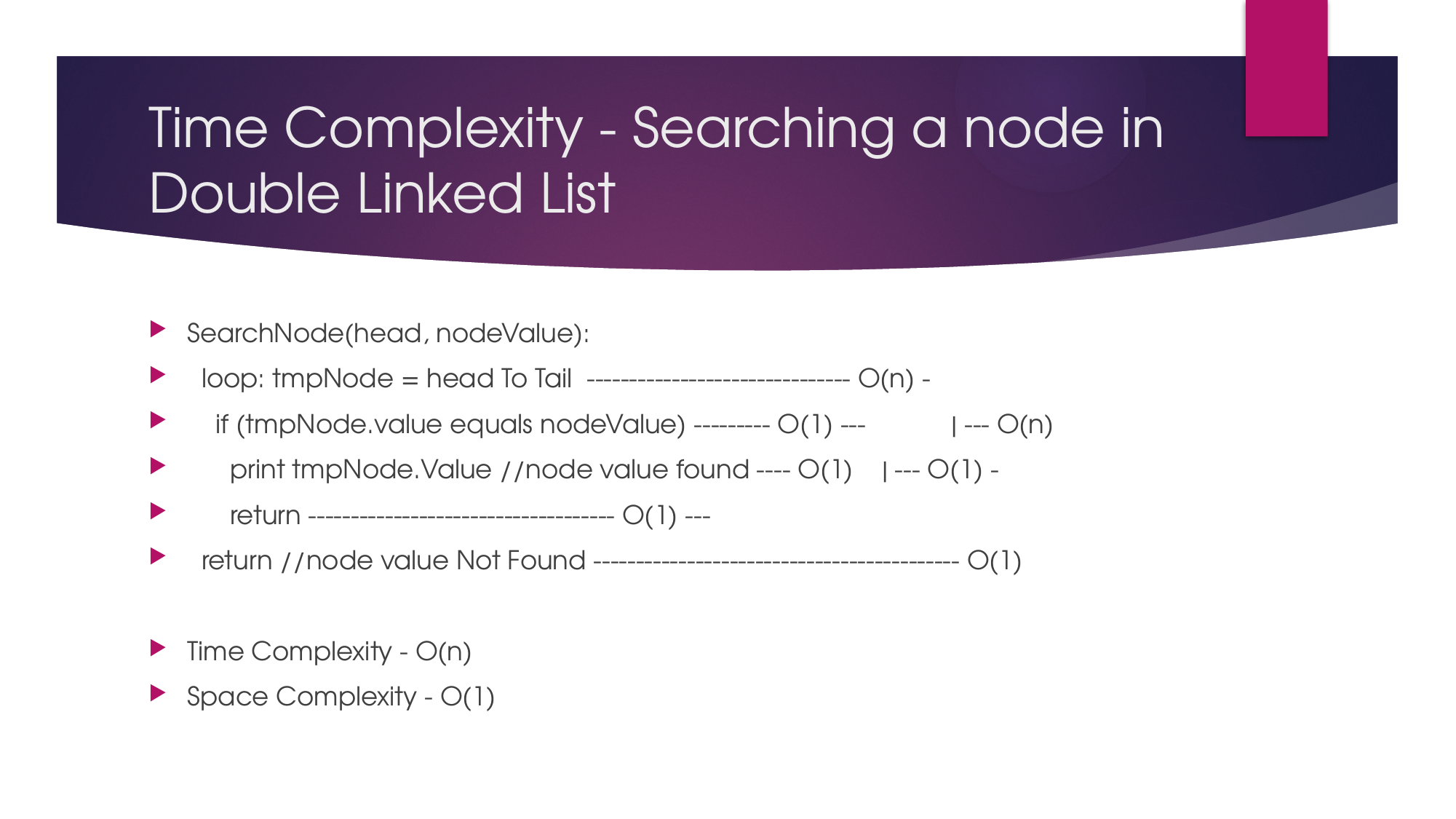

# Time Complexity - Searching a node in Double Linked List
SearchNode(head, nodeValue):
  loop: tmpNode = head To Tail  ------------------------------- O(n) -
    if (tmpNode.value equals nodeValue) --------- O(1) ---            | --- O(n)
      print tmpNode.Value //node value found ---- O(1)    | --- O(1) -
      return ------------------------------------ O(1) ---
  return //node value Not Found ------------------------------------------- O(1)

Time Complexity - O(n)
Space Complexity - O(1)